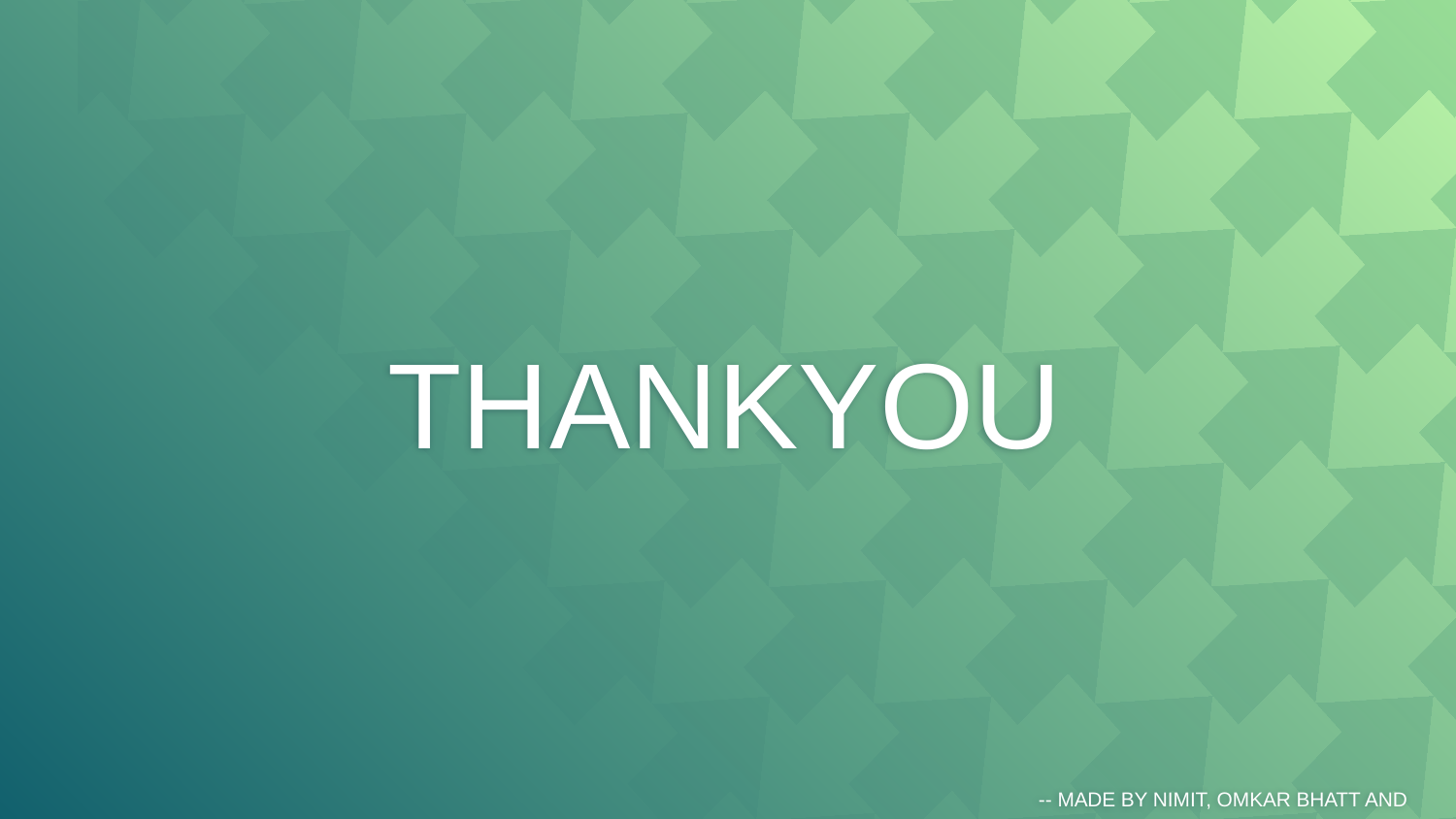

# THANKYOU
-- MADE BY NIMIT, OMKAR BHATT AND